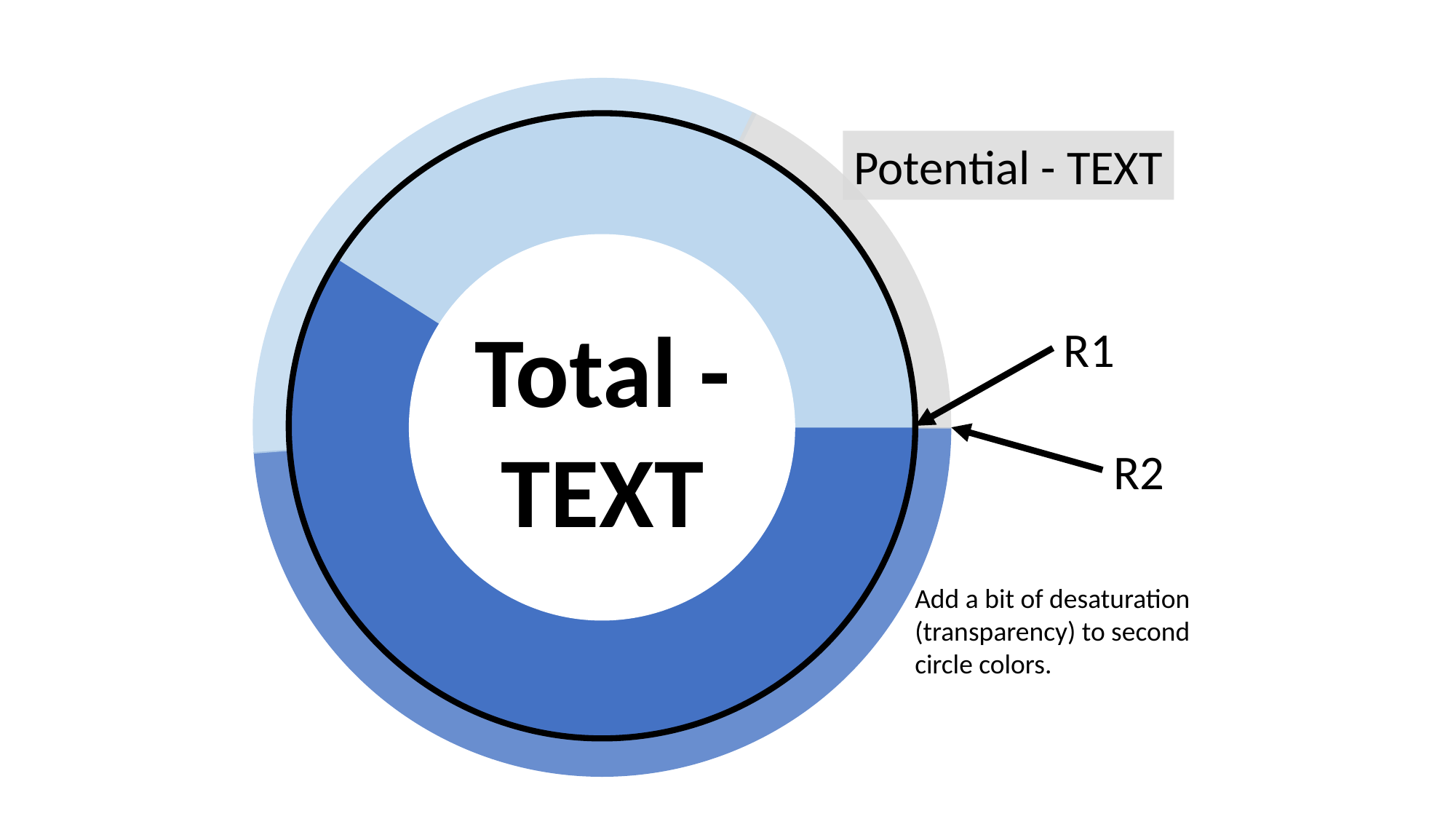

Potential - TEXT
Total - TEXT
R1
R2
Add a bit of desaturation (transparency) to second circle colors.